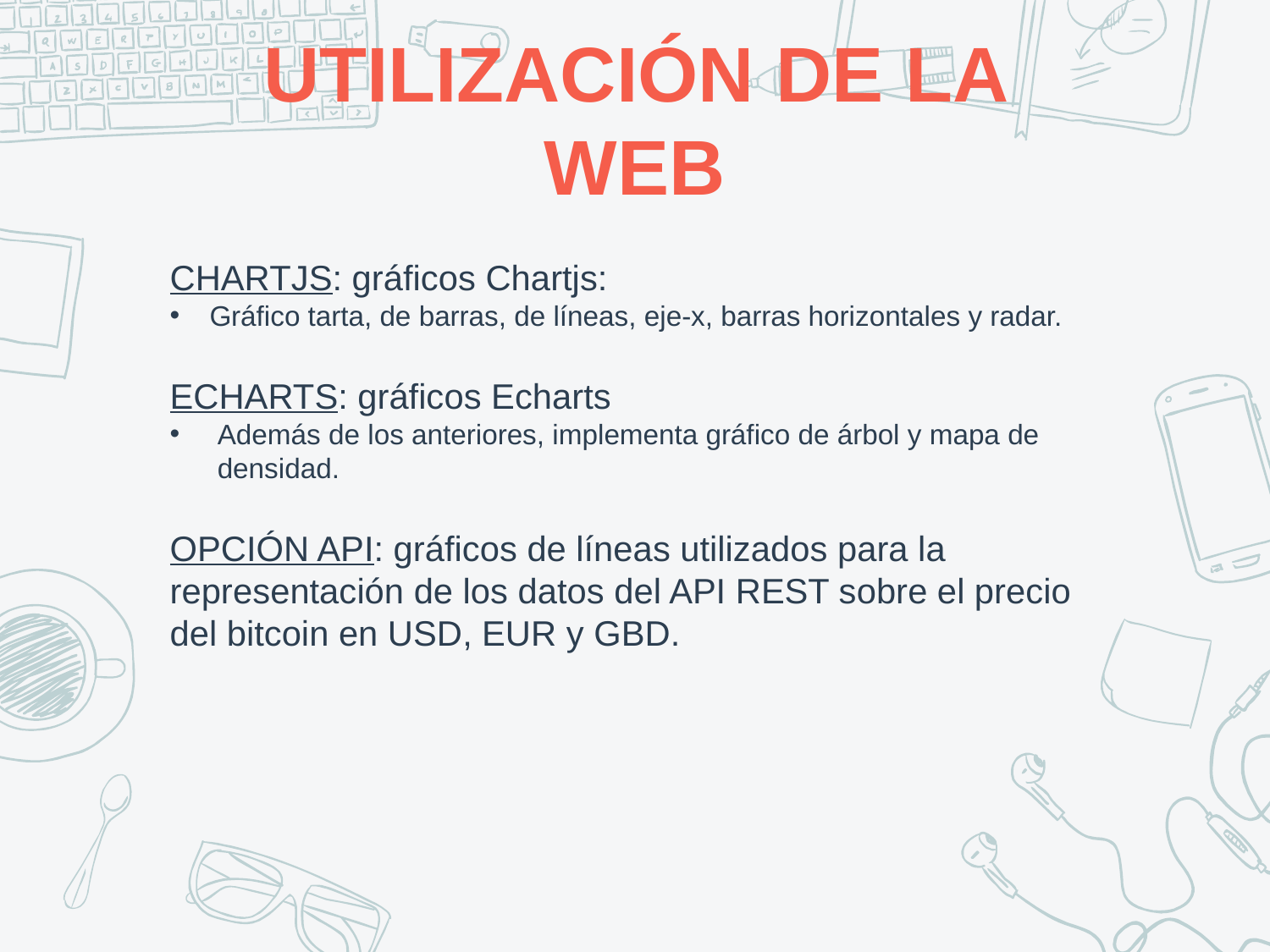

# UTILIZACIÓN DE LA WEB
CHARTJS: gráficos Chartjs:
Gráfico tarta, de barras, de líneas, eje-x, barras horizontales y radar.

ECHARTS: gráficos Echarts
Además de los anteriores, implementa gráfico de árbol y mapa de densidad.

OPCIÓN API: gráficos de líneas utilizados para la representación de los datos del API REST sobre el precio del bitcoin en USD, EUR y GBD.